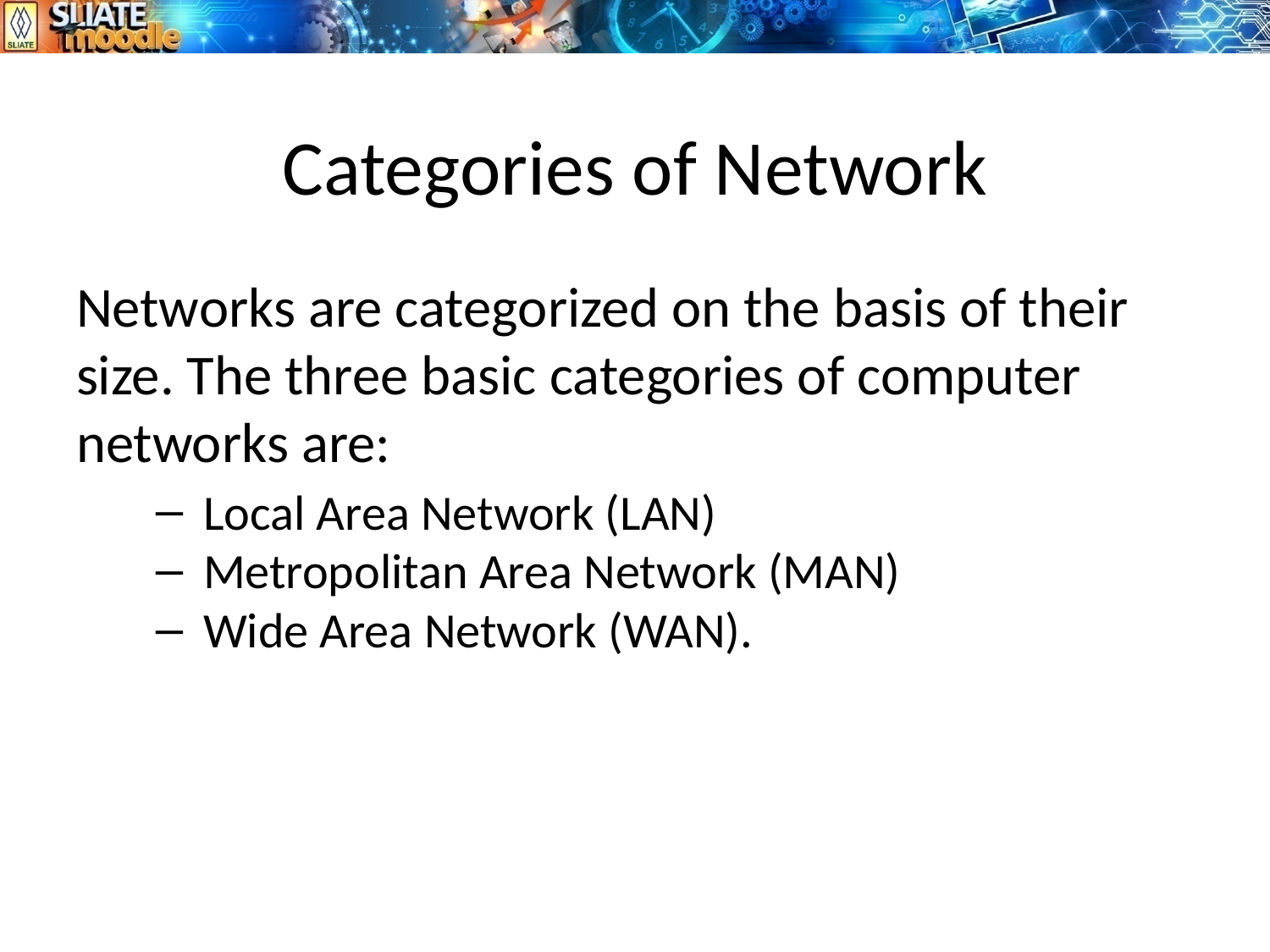

# Categories of Network
Networks are categorized on the basis of their size. The three basic categories of computer networks are:
Local Area Network (LAN)
Metropolitan Area Network (MAN)
Wide Area Network (WAN).